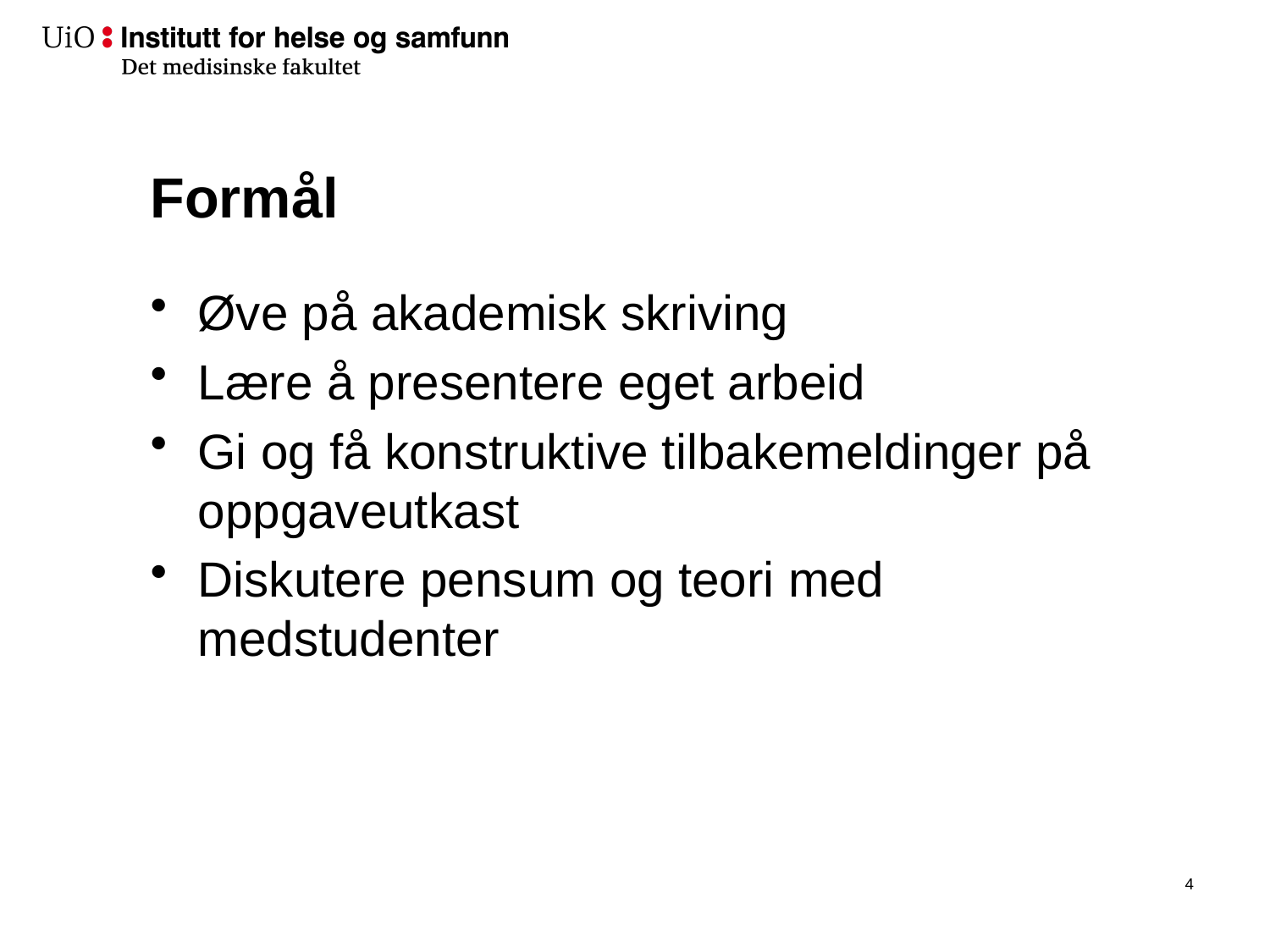

# Formål
Øve på akademisk skriving
Lære å presentere eget arbeid
Gi og få konstruktive tilbakemeldinger på oppgaveutkast
Diskutere pensum og teori med medstudenter

4